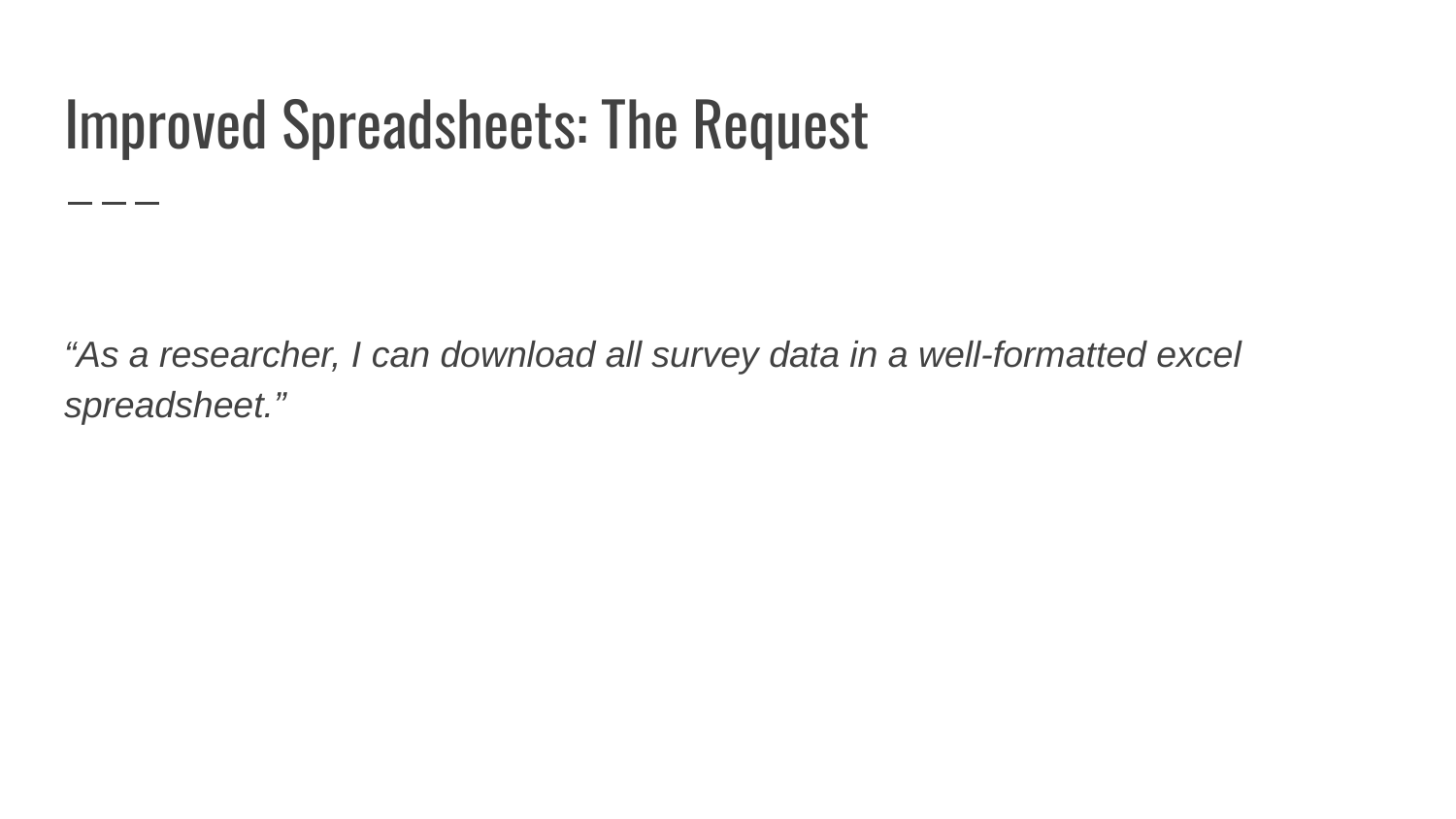

# Improved Spreadsheets: The Request

“As a researcher, I can download all survey data in a well-formatted excel spreadsheet.”